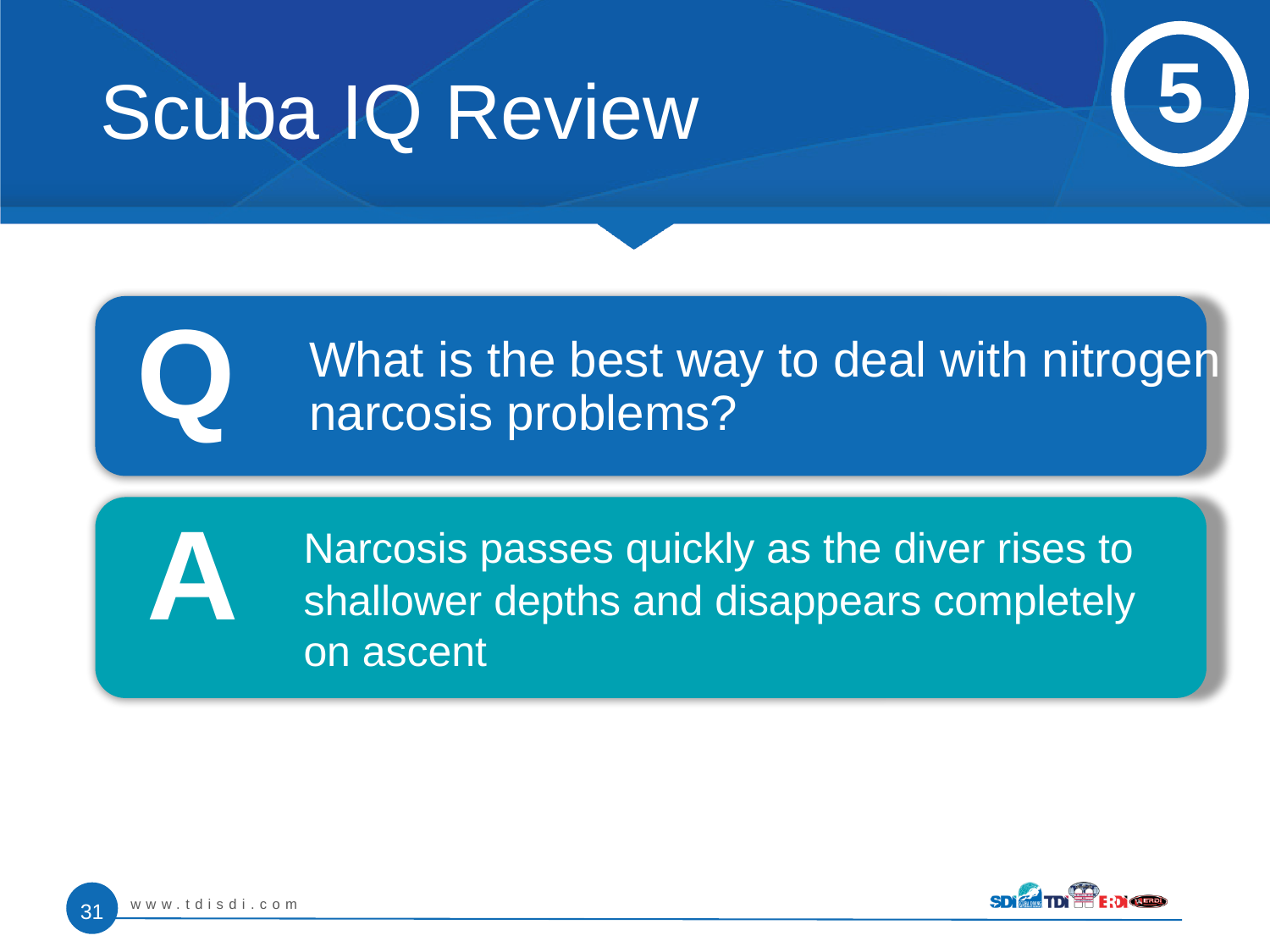

# Scuba IQ Review
5
Q

  	What is the best way to deal with nitrogen narcosis problems?

A

	Narcosis passes quickly as the diver rises to shallower depths and disappears completely on ascent
www.tdisdi.com
31